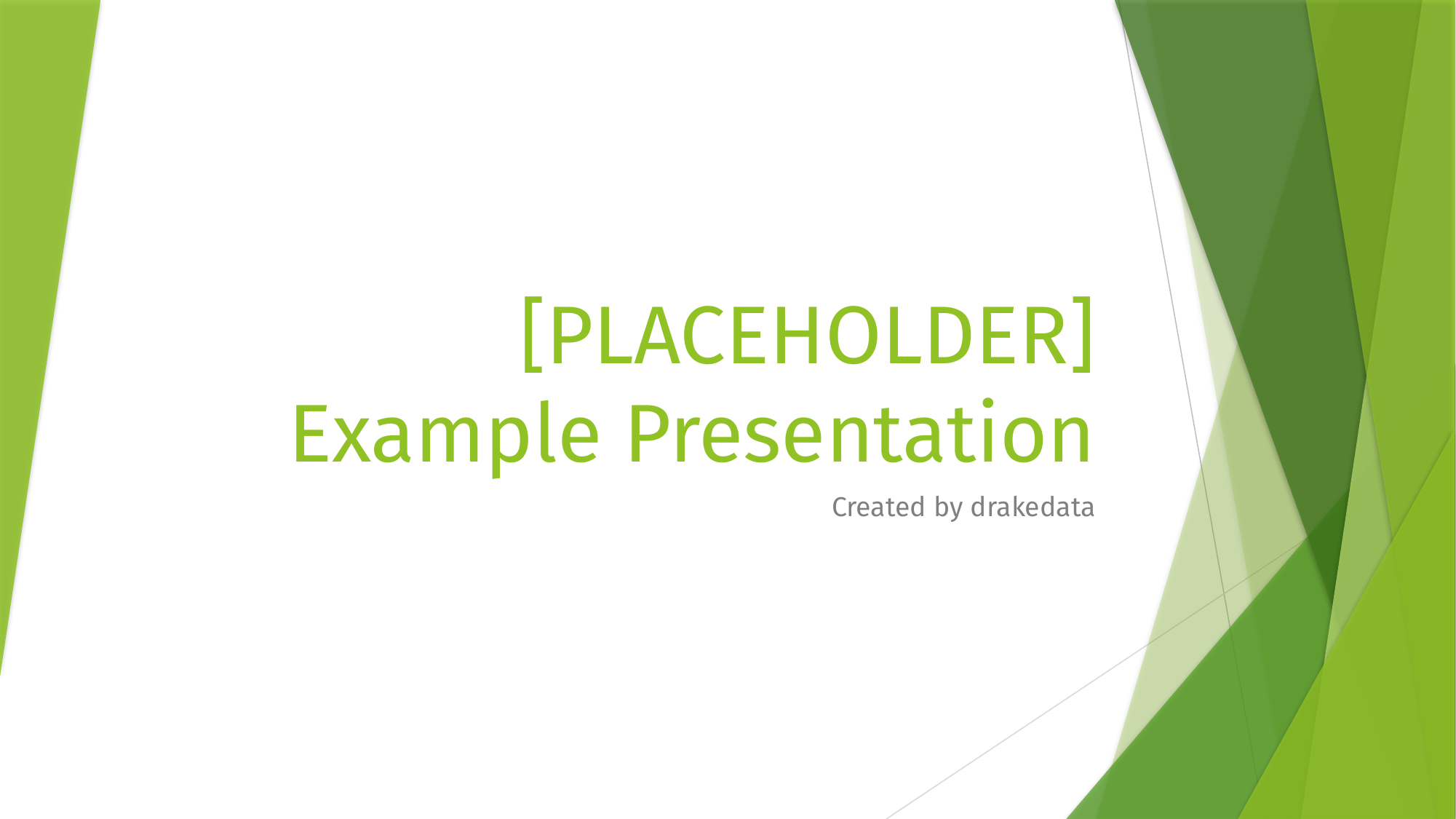

# [PLACEHOLDER] Example Presentation
Created by drakedata